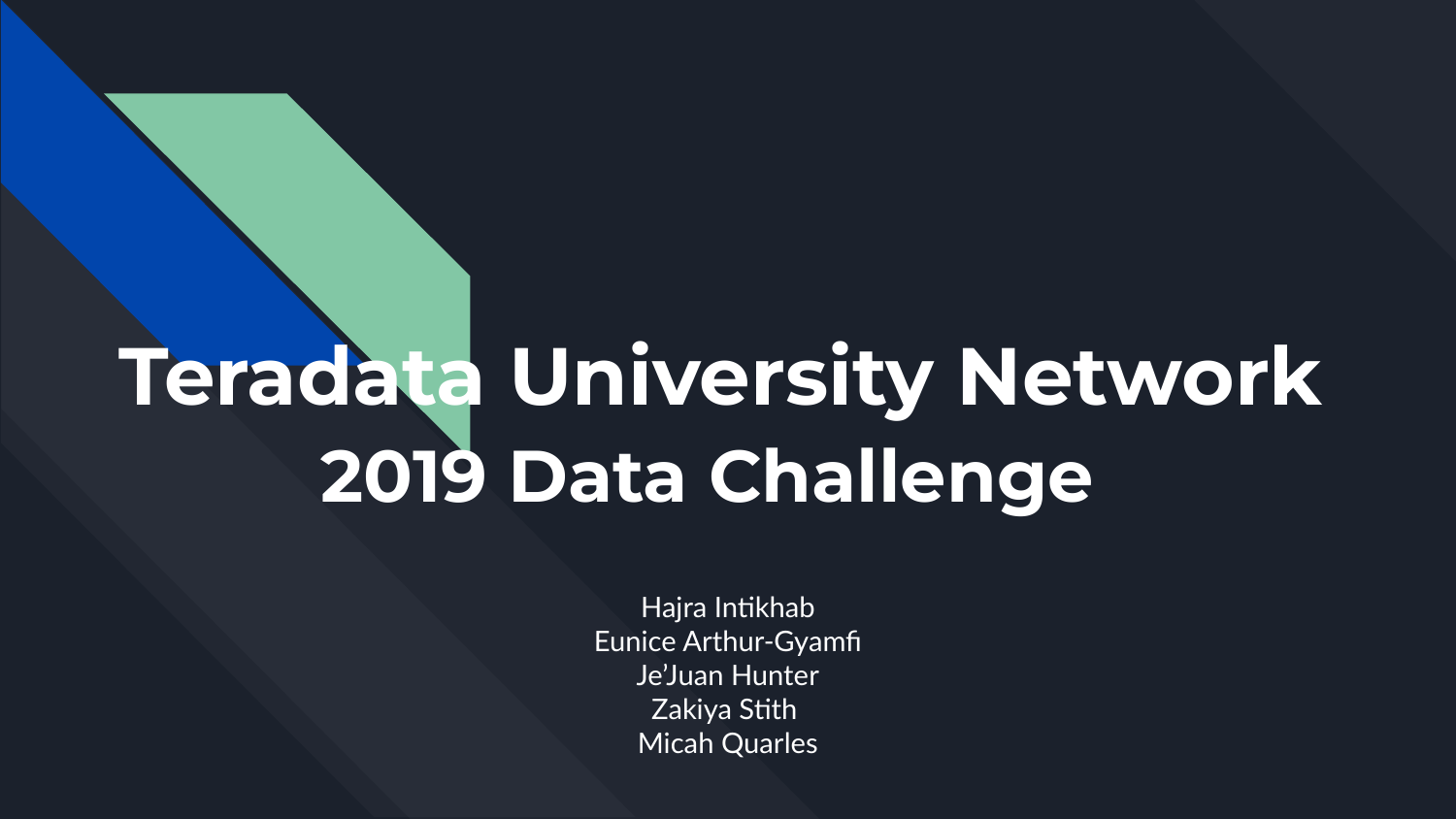

# Teradata University Network
2019 Data Challenge
Hajra Intikhab
Eunice Arthur-Gyamfi
Je’Juan Hunter
Zakiya Stith
Micah Quarles